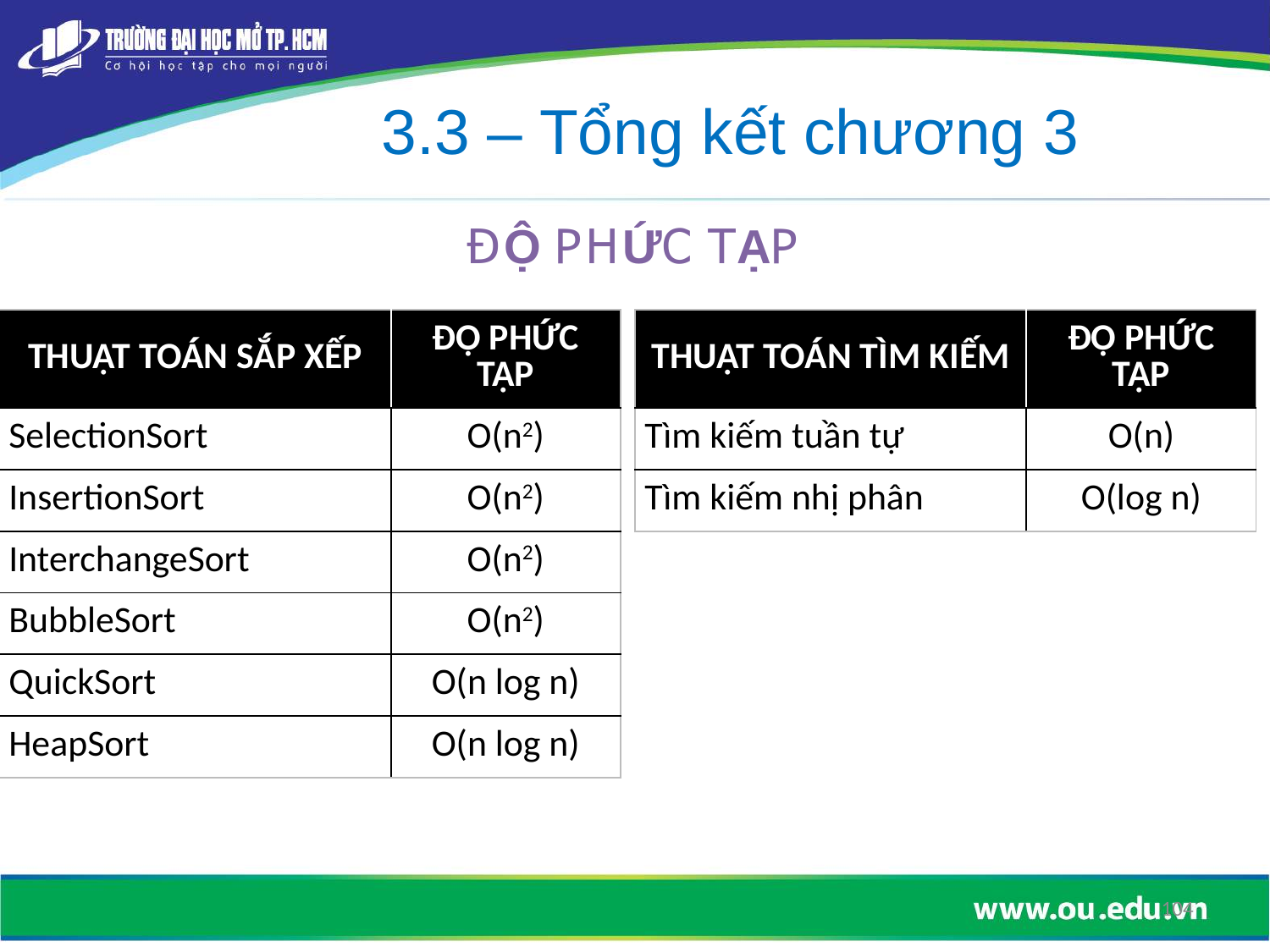

3.3 – Tổng kết chương 3
# ĐỘ PHỨC TẠP
| THUẬT TOÁN TÌM KIẾM | ĐỘ PHỨC TẠP |
| --- | --- |
| Tìm kiếm tuần tự | O(n) |
| Tìm kiếm nhị phân | O(log n) |
| THUẬT TOÁN SẮP XẾP | ĐỘ PHỨC TẠP |
| --- | --- |
| SelectionSort | O(n2) |
| InsertionSort | O(n2) |
| InterchangeSort | O(n2) |
| BubbleSort | O(n2) |
| QuickSort | O(n log n) |
| HeapSort | O(n log n) |

104